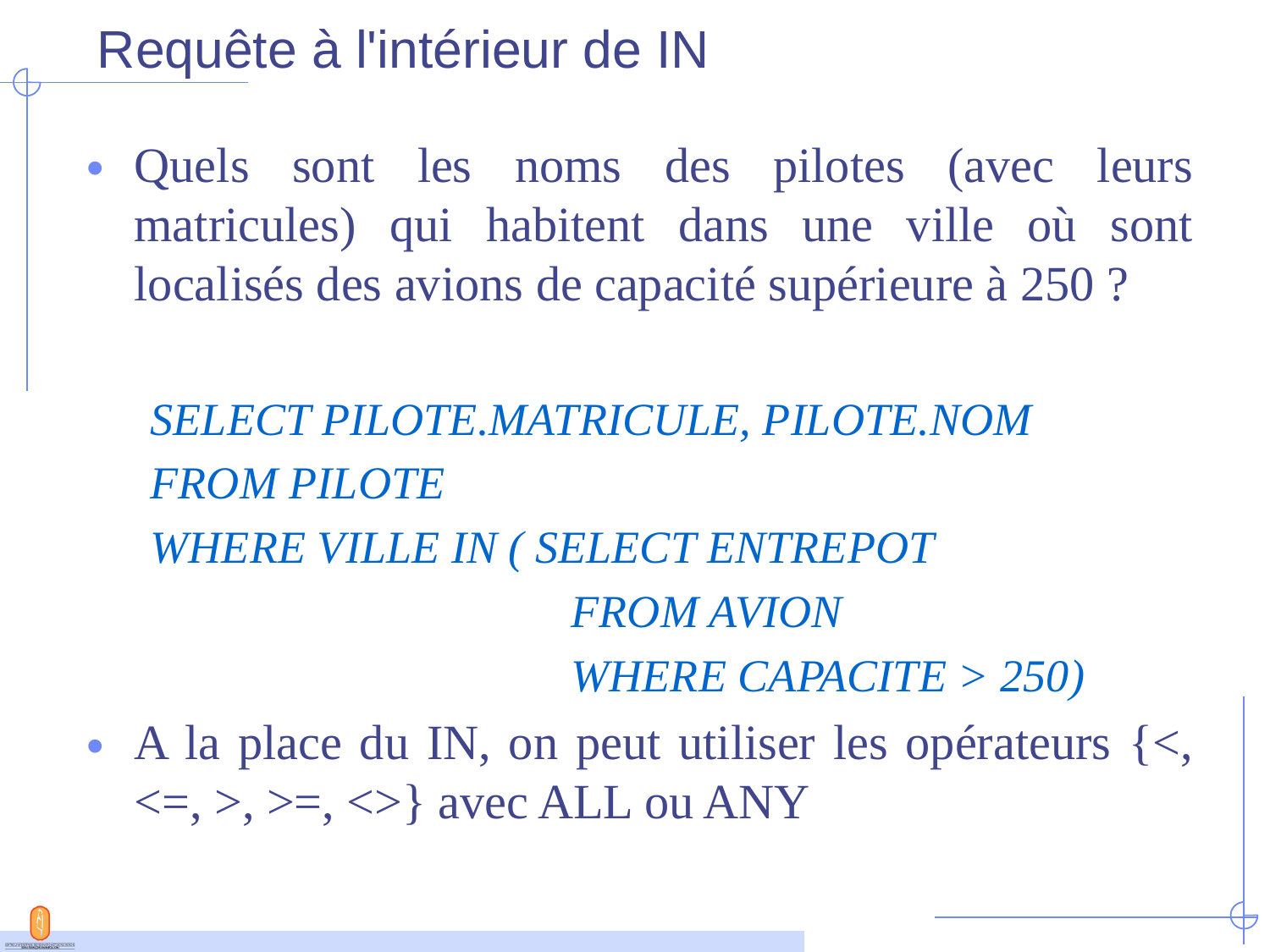

# Requête à l'intérieur de IN
Quels sont les noms des pilotes (avec leurs matricules) qui habitent dans une ville où sont localisés des avions de capacité supérieure à 250 ?

SELECT PILOTE.MATRICULE, PILOTE.NOM
FROM PILOTE
WHERE VILLE IN ( SELECT ENTREPOT
				FROM AVION
				WHERE CAPACITE > 250)
A la place du IN, on peut utiliser les opérateurs {<, <=, >, >=, <>} avec ALL ou ANY